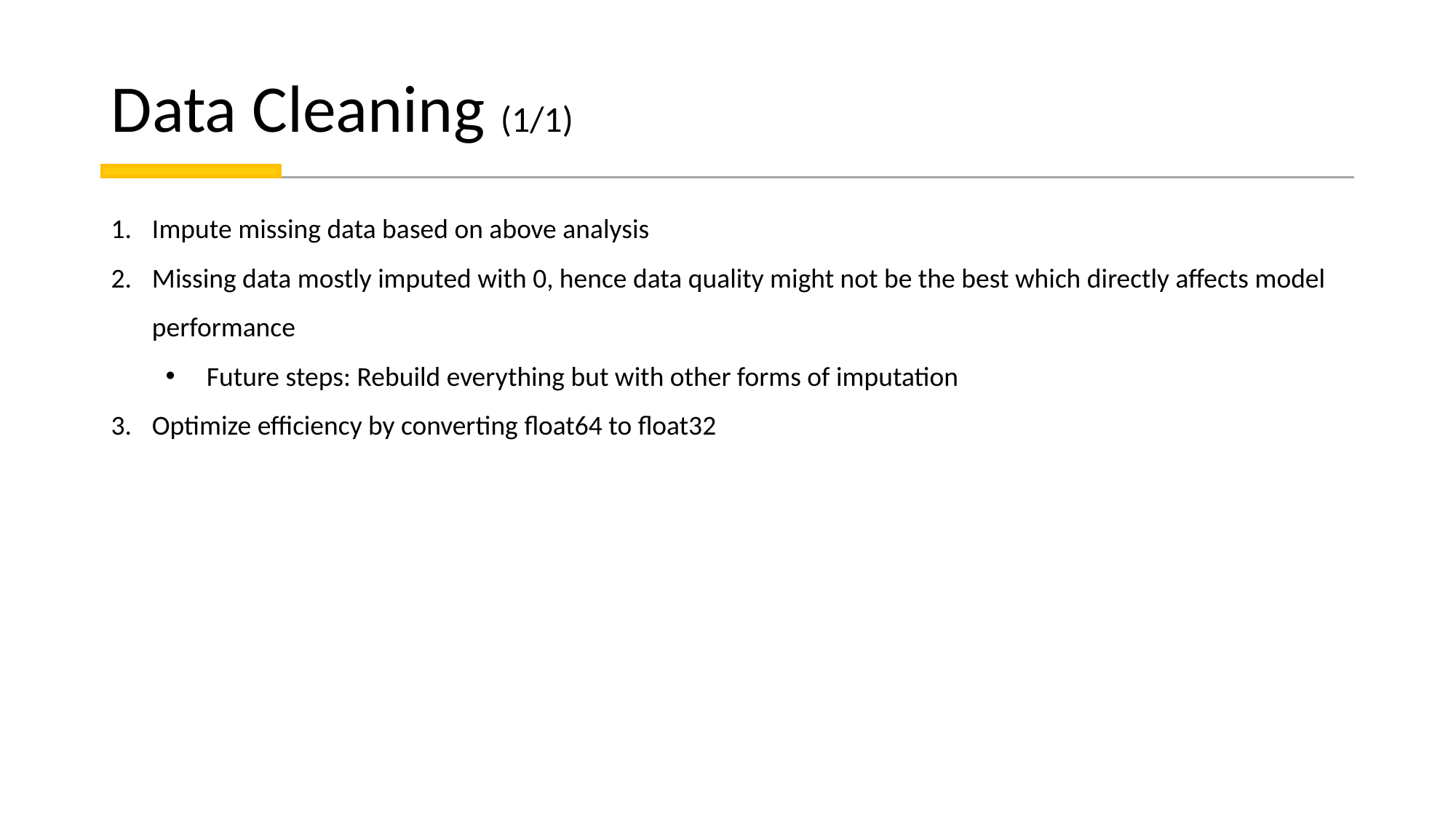

# Data Cleaning (1/1)

Impute missing data based on above analysis
Missing data mostly imputed with 0, hence data quality might not be the best which directly affects model performance
Future steps: Rebuild everything but with other forms of imputation
Optimize efficiency by converting float64 to float32